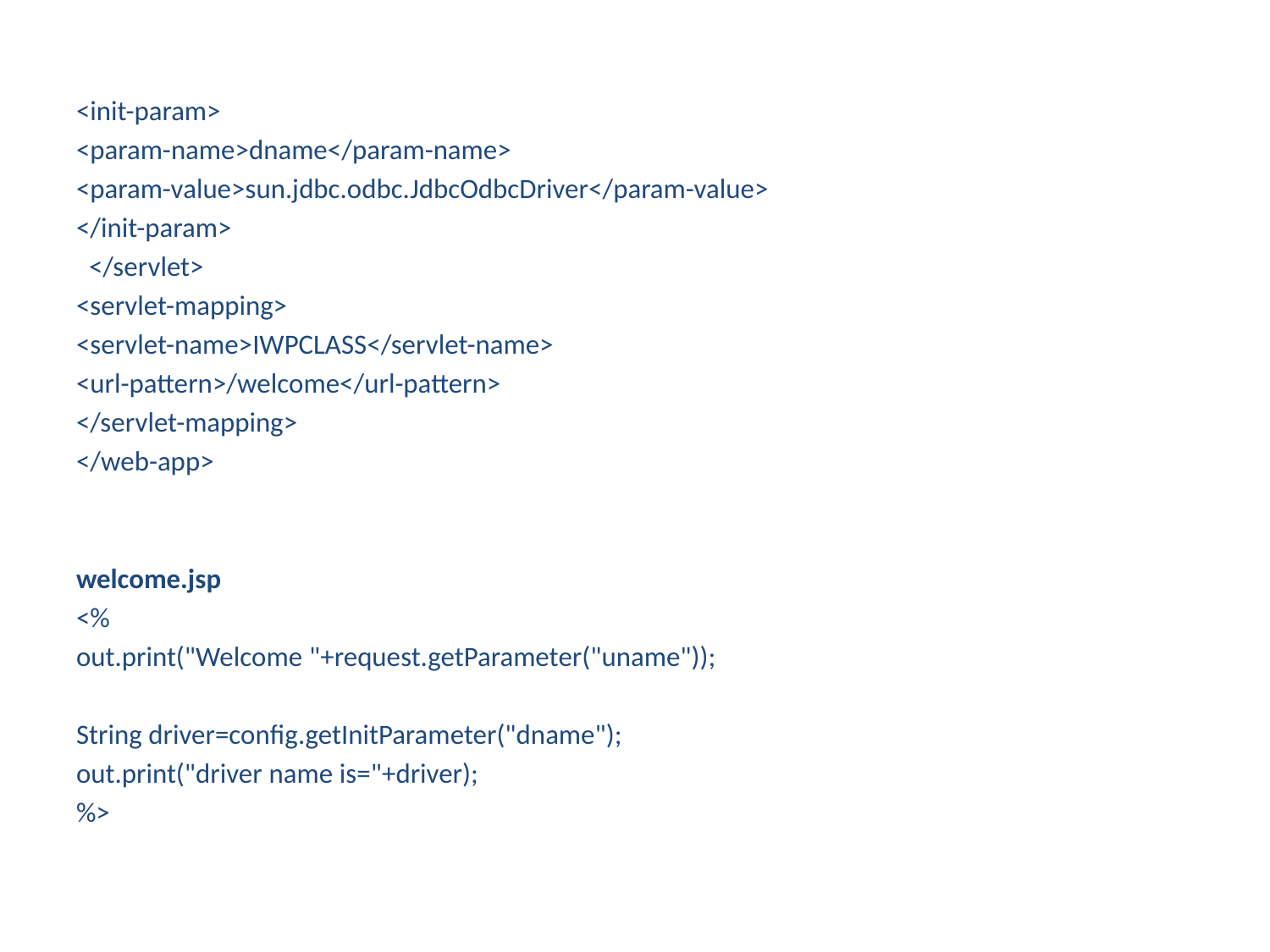

#
<init-param>
<param-name>dname</param-name>
<param-value>sun.jdbc.odbc.JdbcOdbcDriver</param-value>
</init-param>
  </servlet>
<servlet-mapping>
<servlet-name>IWPCLASS</servlet-name>
<url-pattern>/welcome</url-pattern>
</servlet-mapping>
</web-app>

welcome.jsp
<%
out.print("Welcome "+request.getParameter("uname"));

String driver=config.getInitParameter("dname");
out.print("driver name is="+driver);
%>